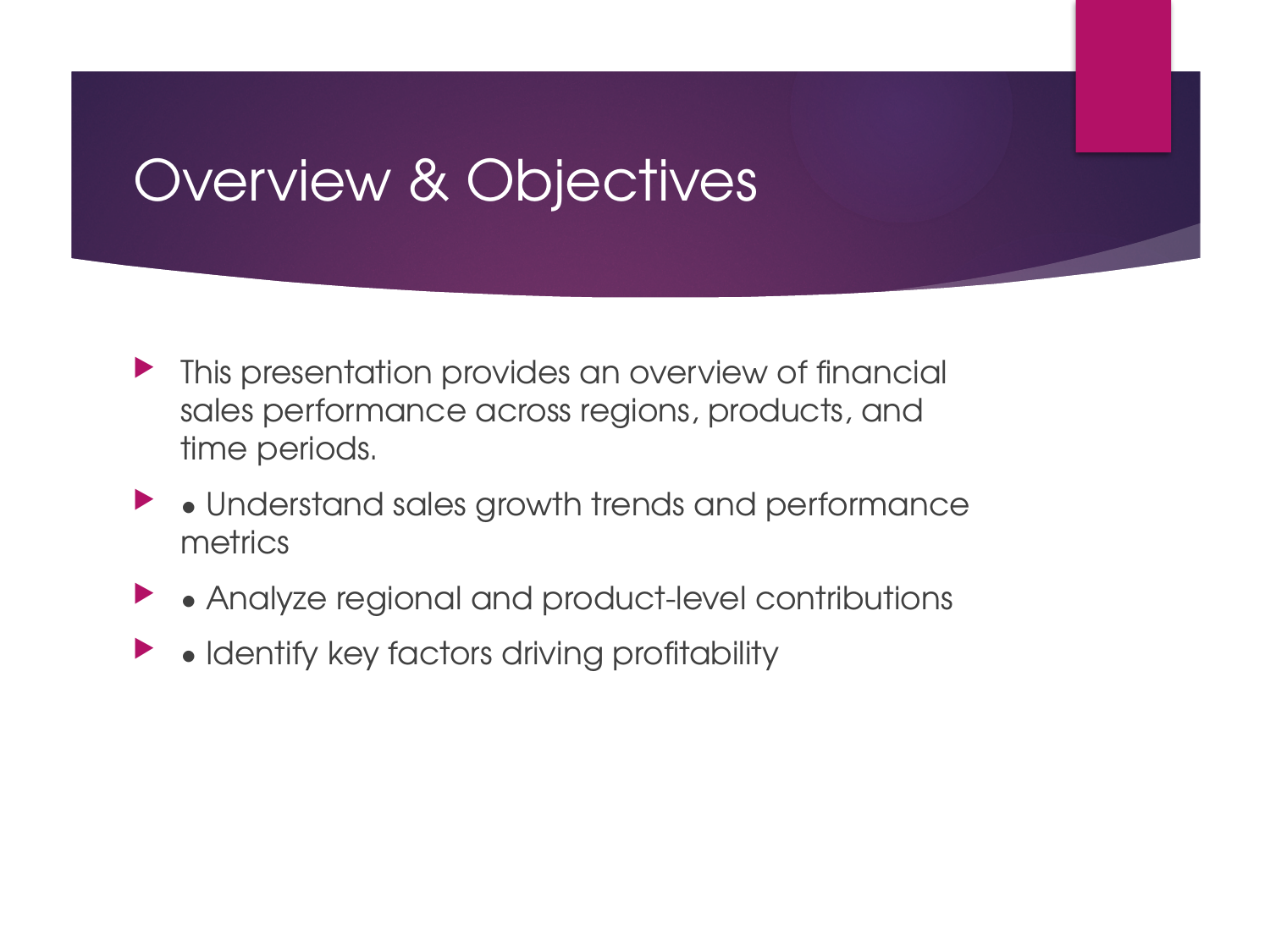

# Overview & Objectives
This presentation provides an overview of financial sales performance across regions, products, and time periods.
• Understand sales growth trends and performance metrics
• Analyze regional and product-level contributions
• Identify key factors driving profitability